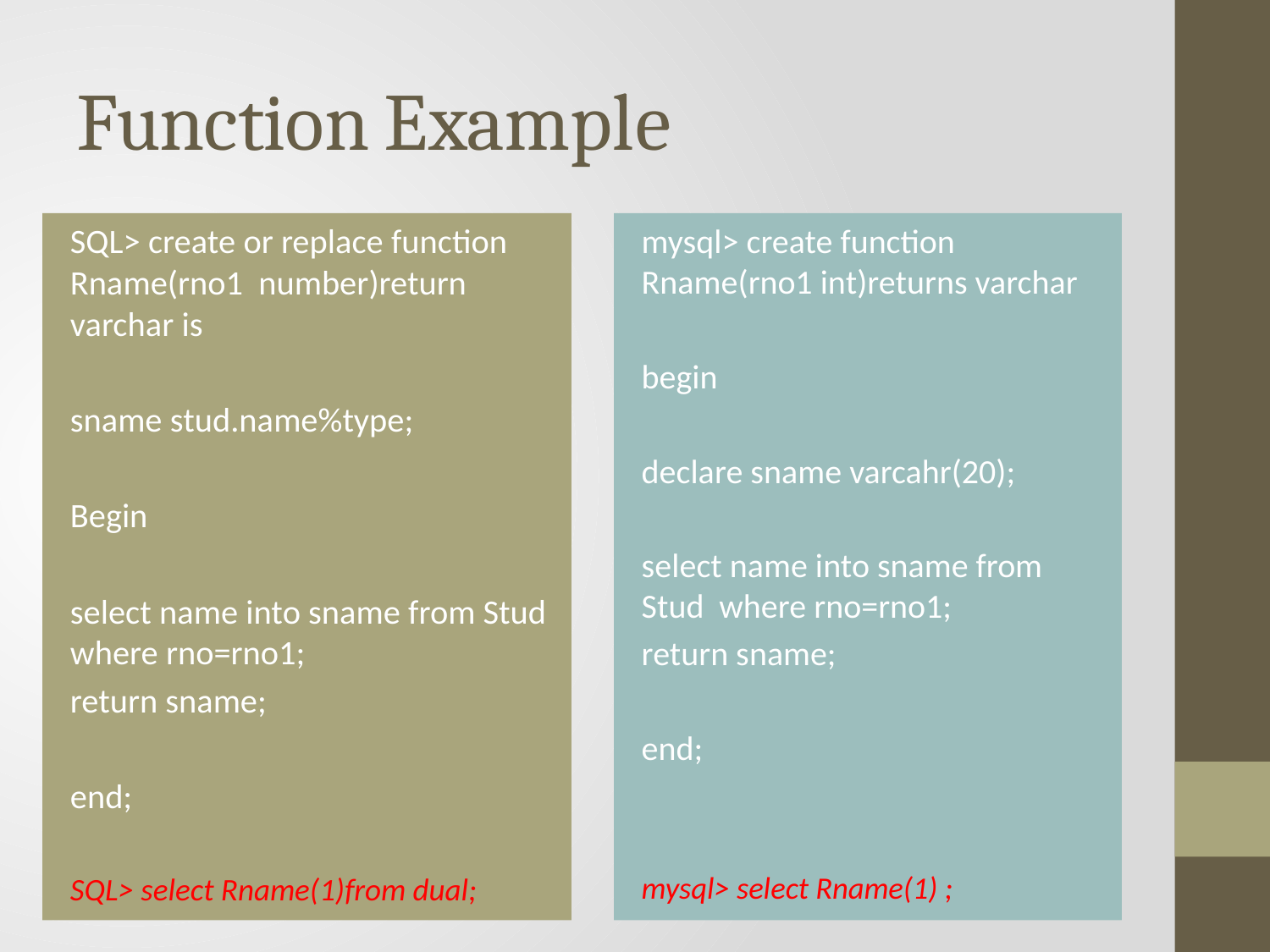

# Function Example
SQL> create or replace function Rname(rno1  number)return varchar is

sname stud.name%type;

Begin

select name into sname from Stud  where rno=rno1;
return sname;

end;

SQL> select Rname(1)from dual;

mysql> create function Rname(rno1 int)returns varchar

begin

declare sname varcahr(20);

select name into sname from Stud  where rno=rno1;
return sname;

end;

mysql> select Rname(1) ;